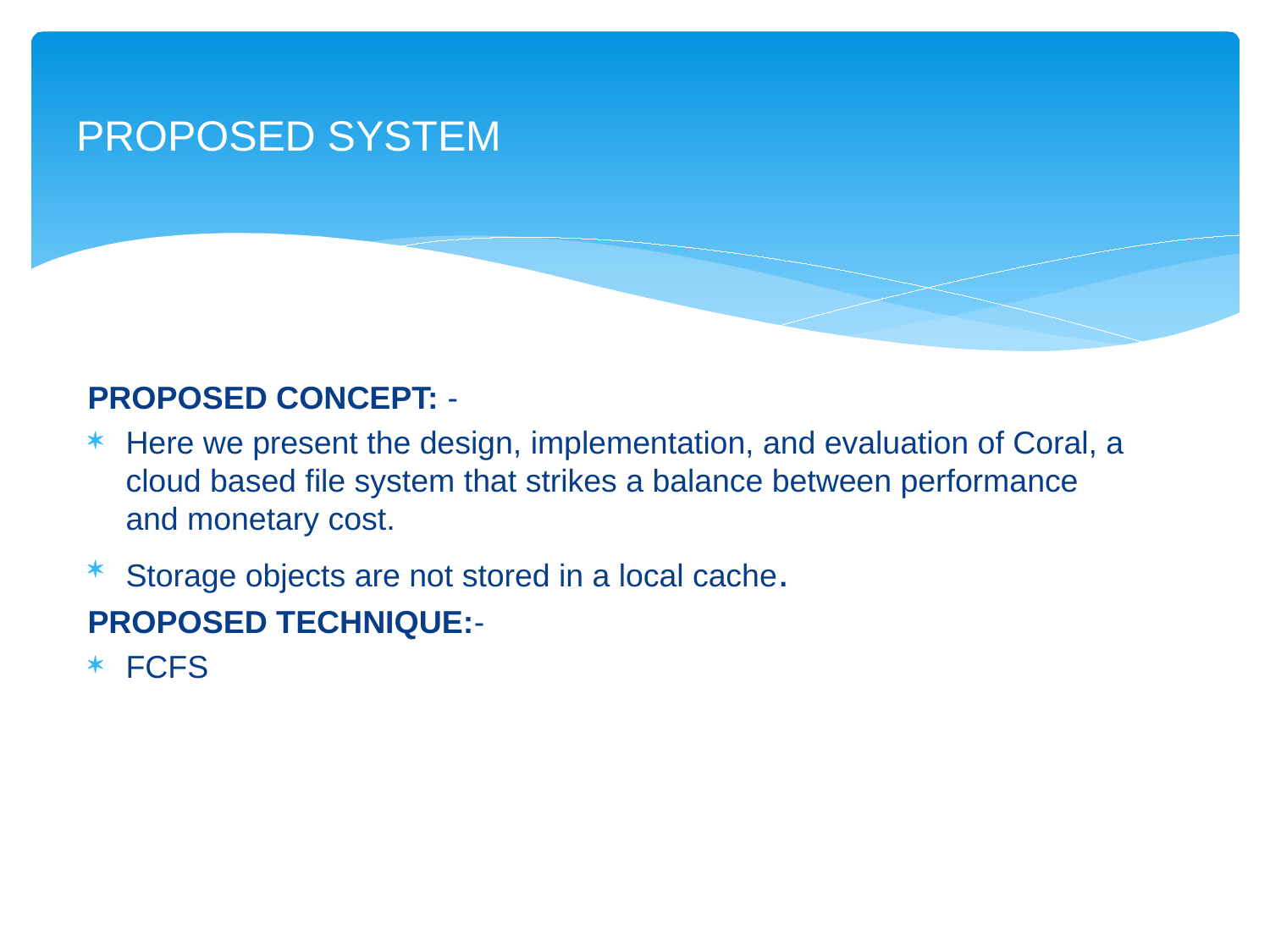

# PROPOSED SYSTEM
PROPOSED CONCEPT: -
Here we present the design, implementation, and evaluation of Coral, a cloud based file system that strikes a balance between performance and monetary cost.
Storage objects are not stored in a local cache.
PROPOSED TECHNIQUE:-
FCFS